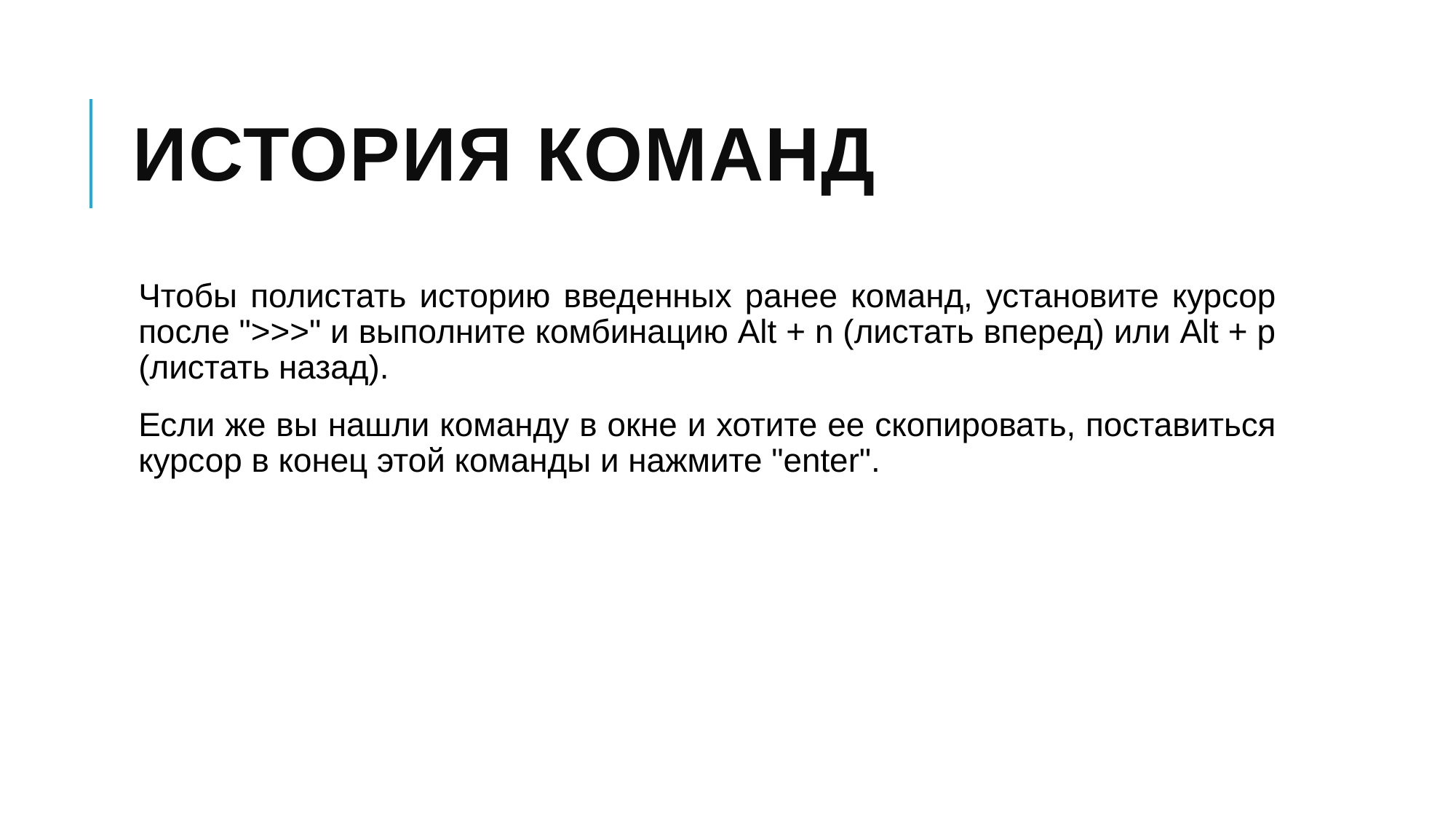

# История команд
Чтобы полистать историю введенных ранее команд, установите курсор после ">>>" и выполните комбинацию Alt + n (листать вперед) или Alt + p (листать назад).
Если же вы нашли команду в окне и хотите ее скопировать, поставиться курсор в конец этой команды и нажмите "enter".